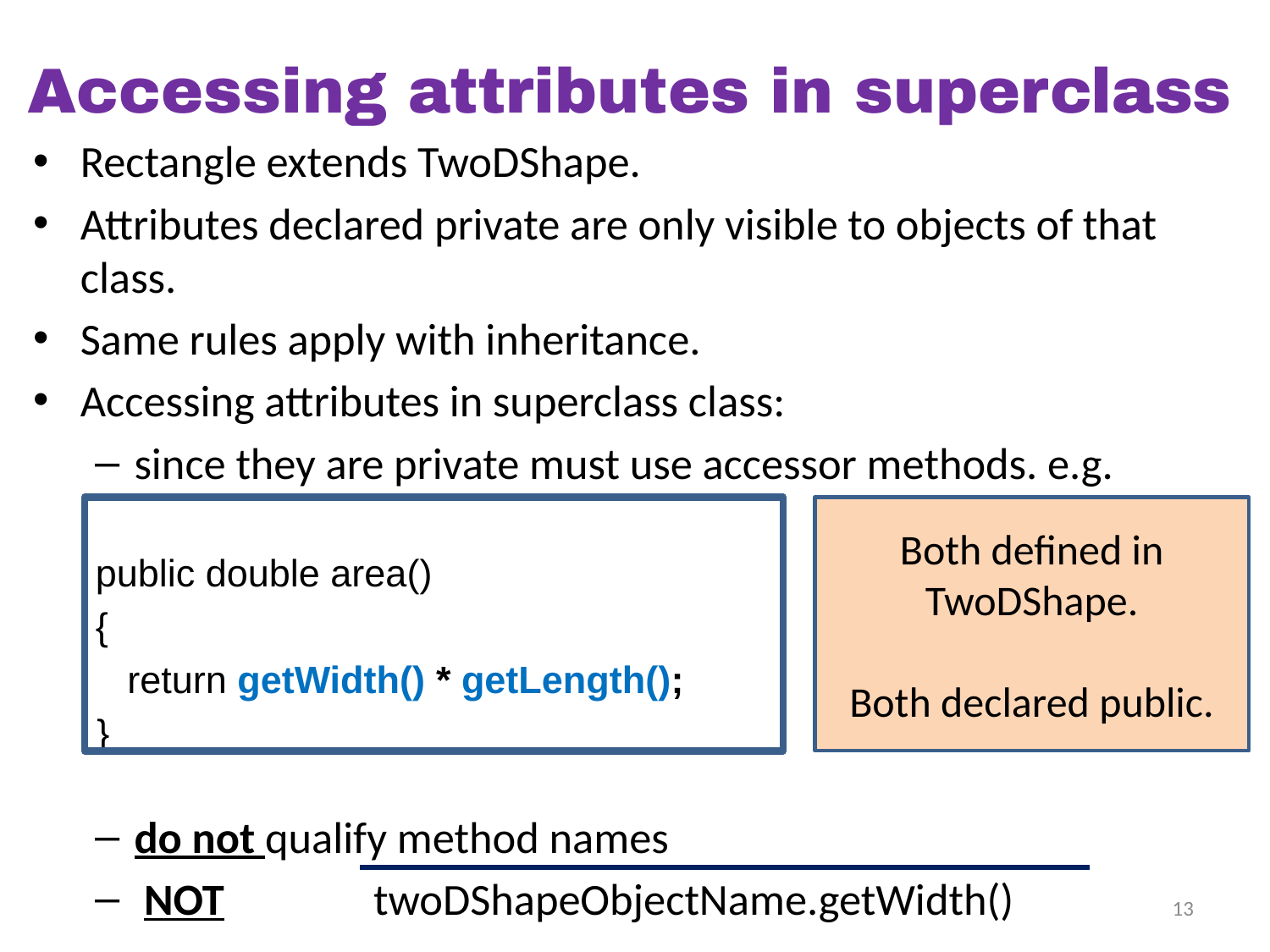

# Accessing attributes in superclass
Rectangle extends TwoDShape.
Attributes declared private are only visible to objects of that class.
Same rules apply with inheritance.
Accessing attributes in superclass class:
since they are private must use accessor methods. e.g.
public double area()
{
   return getWidth() * getLength();
  }
do not qualify method names
 NOT               twoDShapeObjectName.getWidth()

Both defined in TwoDShape.

Both declared public.
13